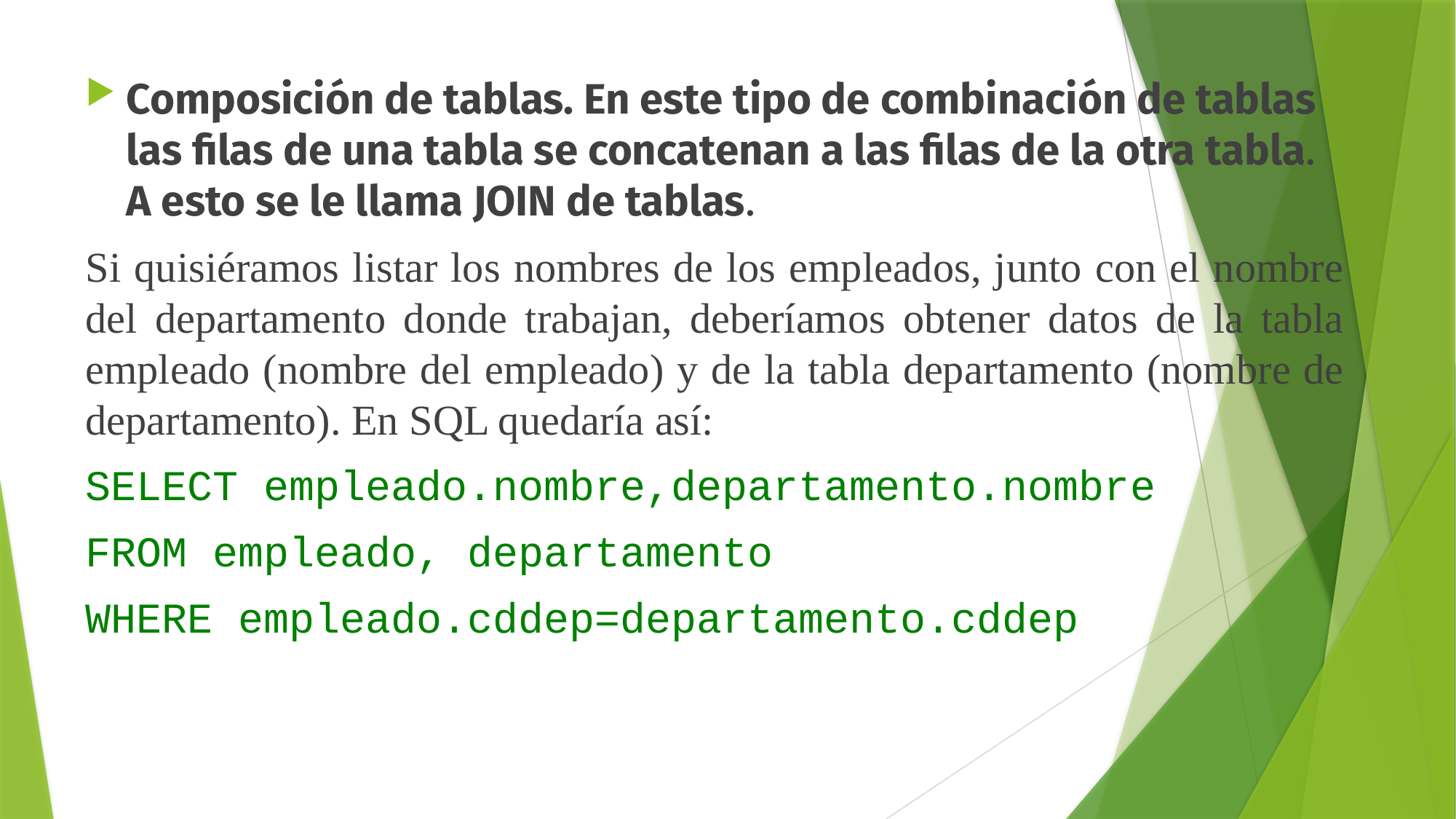

Composición de tablas. En este tipo de combinación de tablas las filas de una tabla se concatenan a las filas de la otra tabla. A esto se le llama JOIN de tablas.
Si quisiéramos listar los nombres de los empleados, junto con el nombre del departamento donde trabajan, deberíamos obtener datos de la tabla empleado (nombre del empleado) y de la tabla departamento (nombre de departamento). En SQL quedaría así:
SELECT empleado.nombre,departamento.nombre
FROM empleado, departamento
WHERE empleado.cddep=departamento.cddep